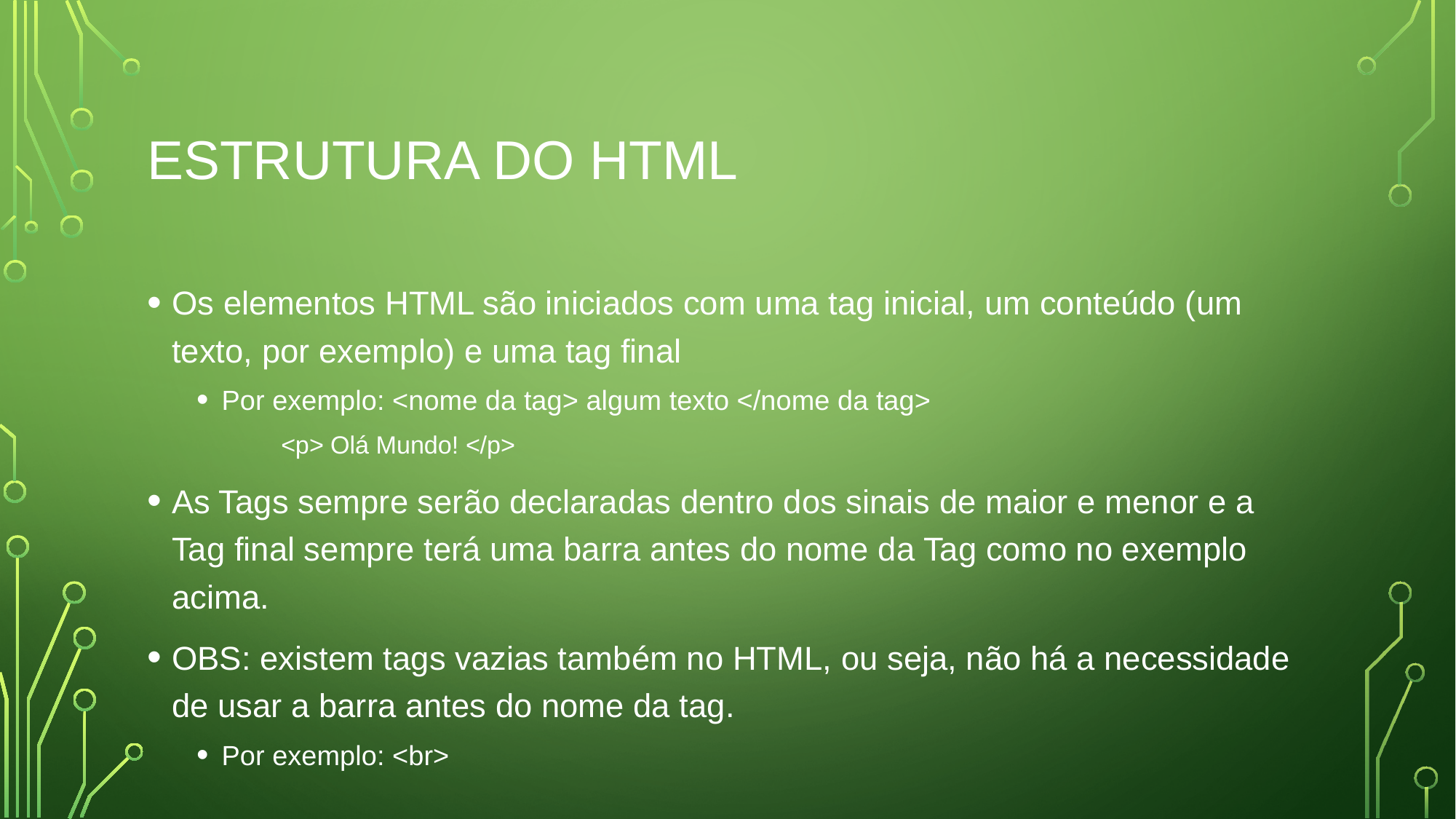

# Estrutura do HTML
Os elementos HTML são iniciados com uma tag inicial, um conteúdo (um texto, por exemplo) e uma tag final
Por exemplo: <nome da tag> algum texto </nome da tag>
	     <p> Olá Mundo! </p>
As Tags sempre serão declaradas dentro dos sinais de maior e menor e a Tag final sempre terá uma barra antes do nome da Tag como no exemplo acima.
OBS: existem tags vazias também no HTML, ou seja, não há a necessidade de usar a barra antes do nome da tag.
Por exemplo: <br>